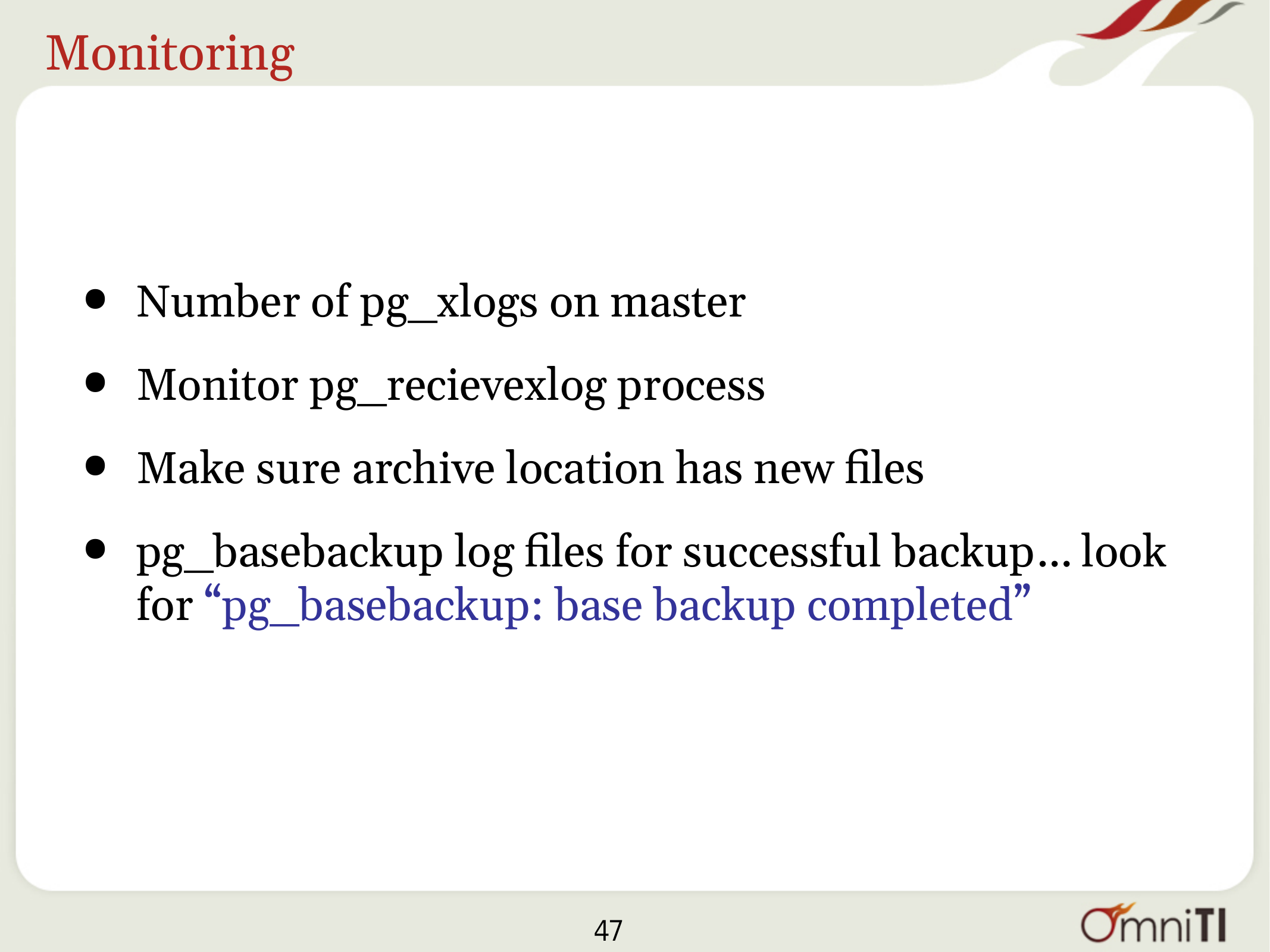

# Monitoring
Number of pg_xlogs on master
Monitor pg_recievexlog process
Make sure archive location has new files
pg_basebackup log files for successful backup… look for “pg_basebackup: base backup completed”

47